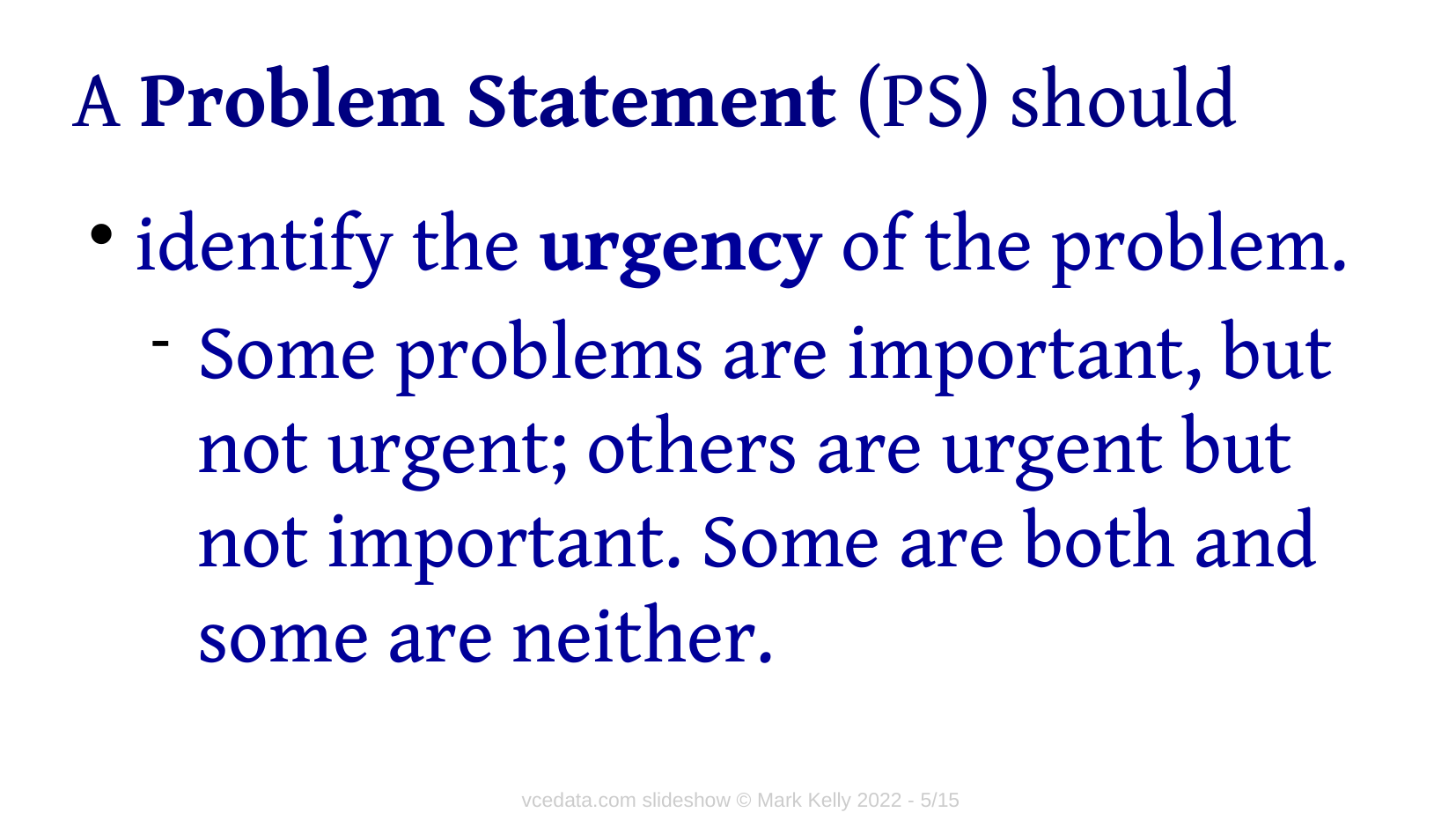

# A Problem Statement (PS) should
identify the urgency of the problem.
Some problems are important, but not urgent; others are urgent but not important. Some are both and some are neither.

vcedata.com slideshow © Mark Kelly 2022 - 5/15